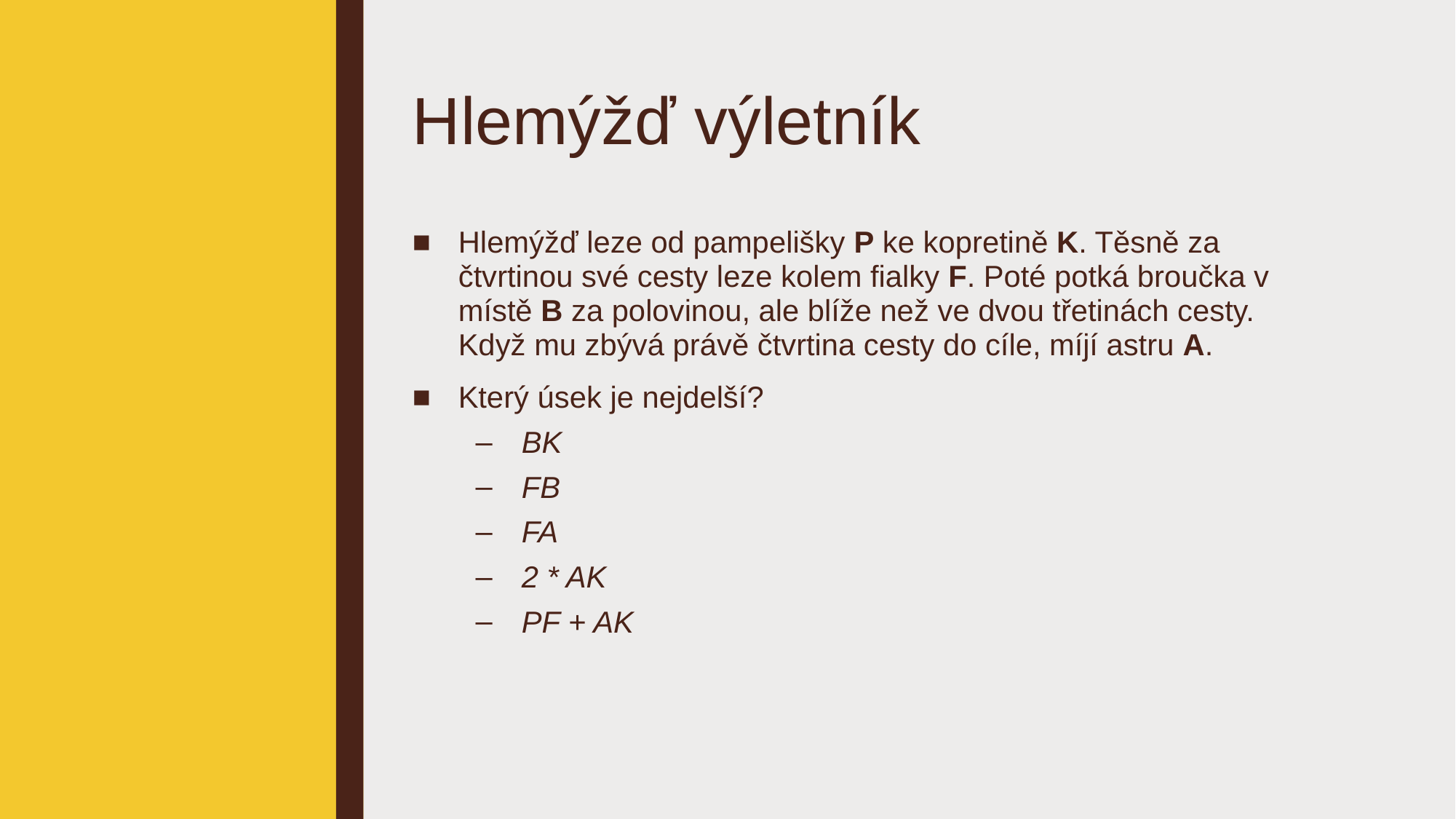

# Hlemýžď výletník
Hlemýžď leze od pampelišky P ke kopretině K. Těsně za čtvrtinou své cesty leze kolem fialky F. Poté potká broučka v místě B za polovinou, ale blíže než ve dvou třetinách cesty. Když mu zbývá právě čtvrtina cesty do cíle, míjí astru A.
Který úsek je nejdelší?
BK
FB
FA
2 * AK
PF + AK